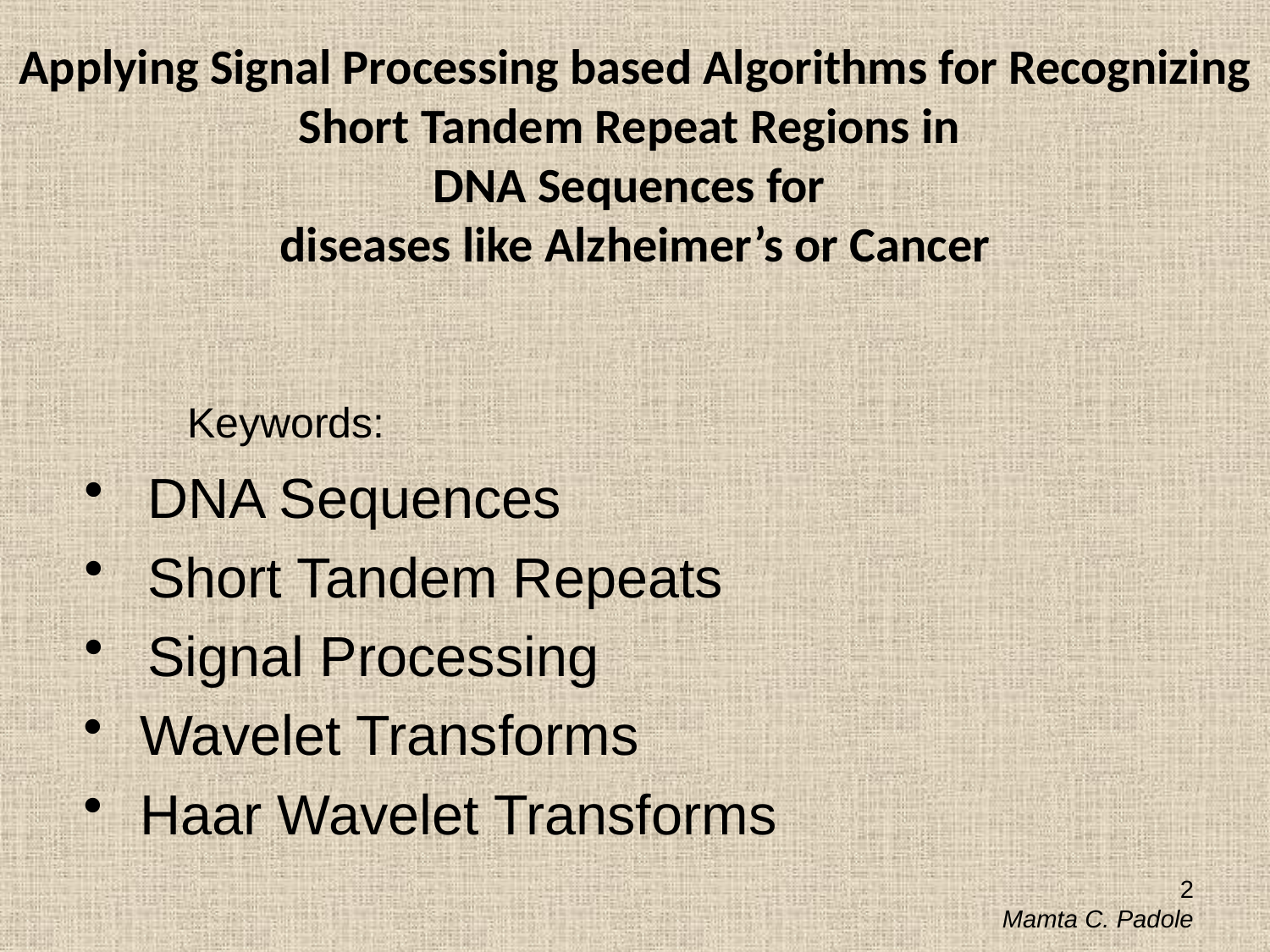

# Applying Signal Processing based Algorithms for Recognizing Short Tandem Repeat Regions in DNA Sequences for diseases like Alzheimer’s or Cancer
		Keywords:
DNA Sequences
Short Tandem Repeats
Signal Processing
Wavelet Transforms
Haar Wavelet Transforms

2
					           Mamta C. Padole